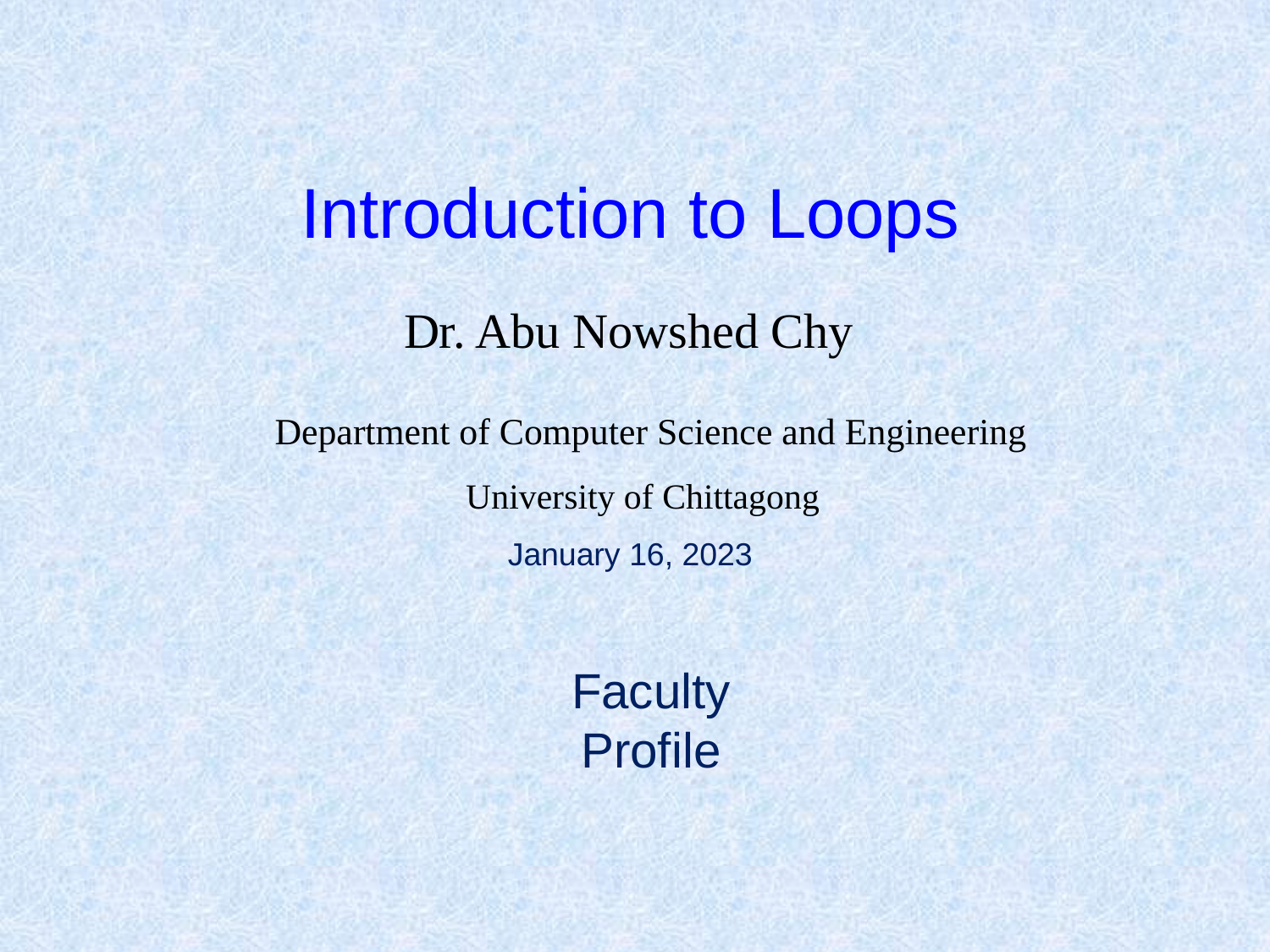

Introduction to Loops
Dr. Abu Nowshed Chy
Department of Computer Science and Engineering
# University of Chittagong
January 16, 2023
Faculty Profile